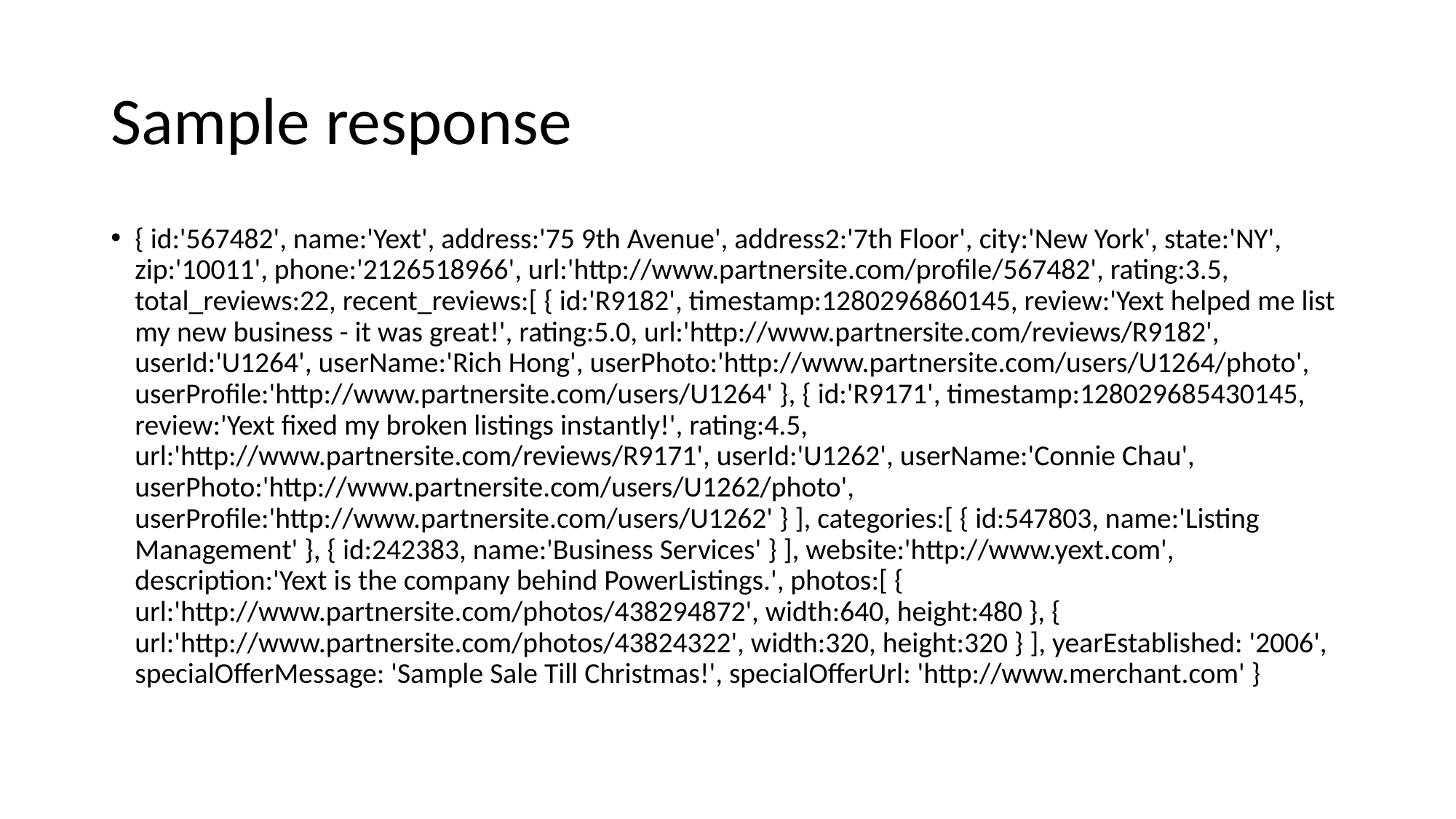

# Sample response
{ id:'567482', name:'Yext', address:'75 9th Avenue', address2:'7th Floor', city:'New York', state:'NY', zip:'10011', phone:'2126518966', url:'http://www.partnersite.com/profile/567482', rating:3.5, total_reviews:22, recent_reviews:[ { id:'R9182', timestamp:1280296860145, review:'Yext helped me list my new business - it was great!', rating:5.0, url:'http://www.partnersite.com/reviews/R9182', userId:'U1264', userName:'Rich Hong', userPhoto:'http://www.partnersite.com/users/U1264/photo', userProfile:'http://www.partnersite.com/users/U1264' }, { id:'R9171', timestamp:128029685430145, review:'Yext fixed my broken listings instantly!', rating:4.5, url:'http://www.partnersite.com/reviews/R9171', userId:'U1262', userName:'Connie Chau', userPhoto:'http://www.partnersite.com/users/U1262/photo', userProfile:'http://www.partnersite.com/users/U1262' } ], categories:[ { id:547803, name:'Listing Management' }, { id:242383, name:'Business Services' } ], website:'http://www.yext.com', description:'Yext is the company behind PowerListings.', photos:[ { url:'http://www.partnersite.com/photos/438294872', width:640, height:480 }, { url:'http://www.partnersite.com/photos/43824322', width:320, height:320 } ], yearEstablished: '2006', specialOfferMessage: 'Sample Sale Till Christmas!', specialOfferUrl: 'http://www.merchant.com' }